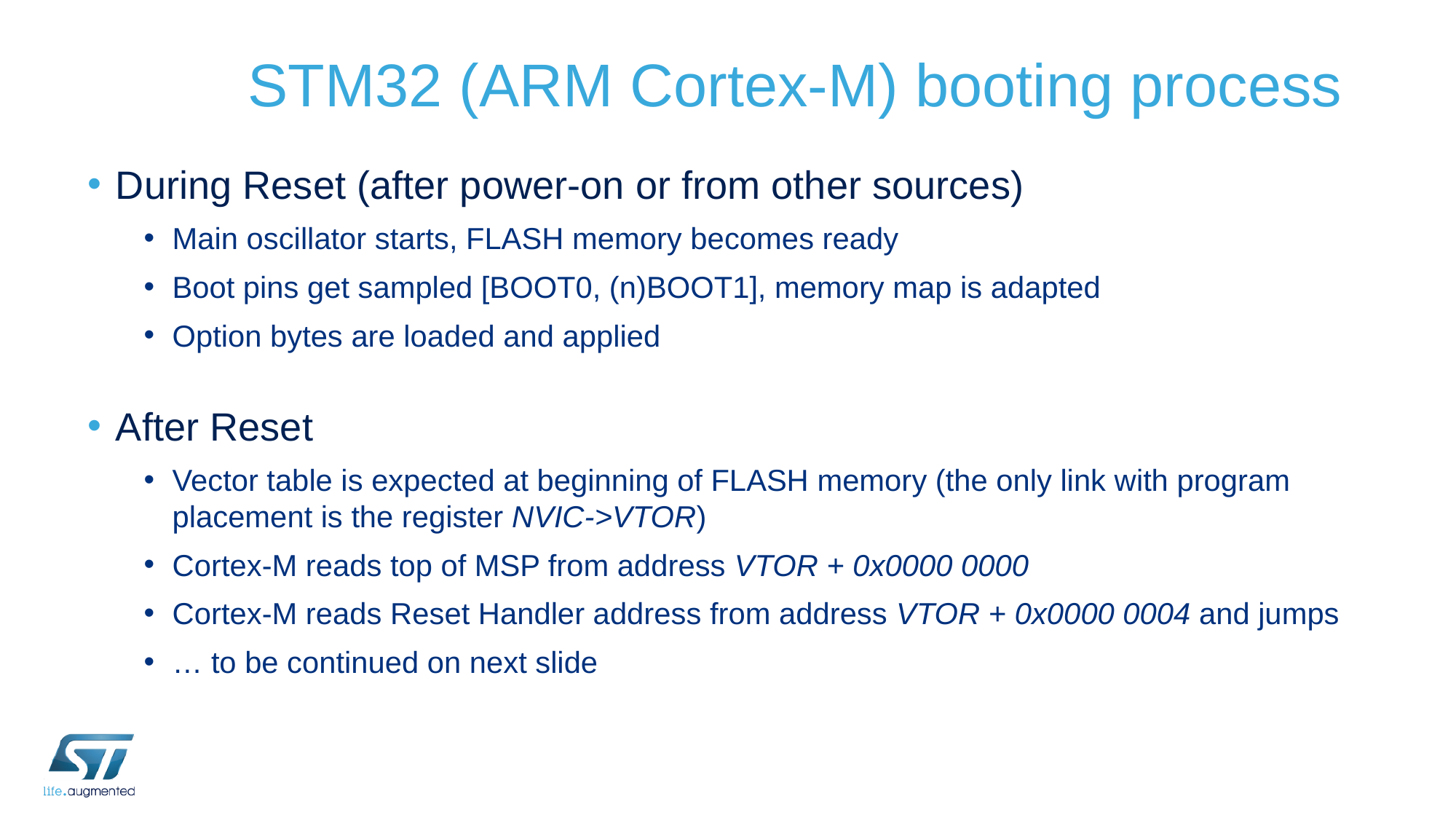

# STM32 (ARM Cortex-M) booting process
During Reset (after power-on or from other sources)
Main oscillator starts, FLASH memory becomes ready
Boot pins get sampled [BOOT0, (n)BOOT1], memory map is adapted
Option bytes are loaded and applied
After Reset
Vector table is expected at beginning of FLASH memory (the only link with program placement is the register NVIC->VTOR)
Cortex-M reads top of MSP from address VTOR + 0x0000 0000
Cortex-M reads Reset Handler address from address VTOR + 0x0000 0004 and jumps
… to be continued on next slide